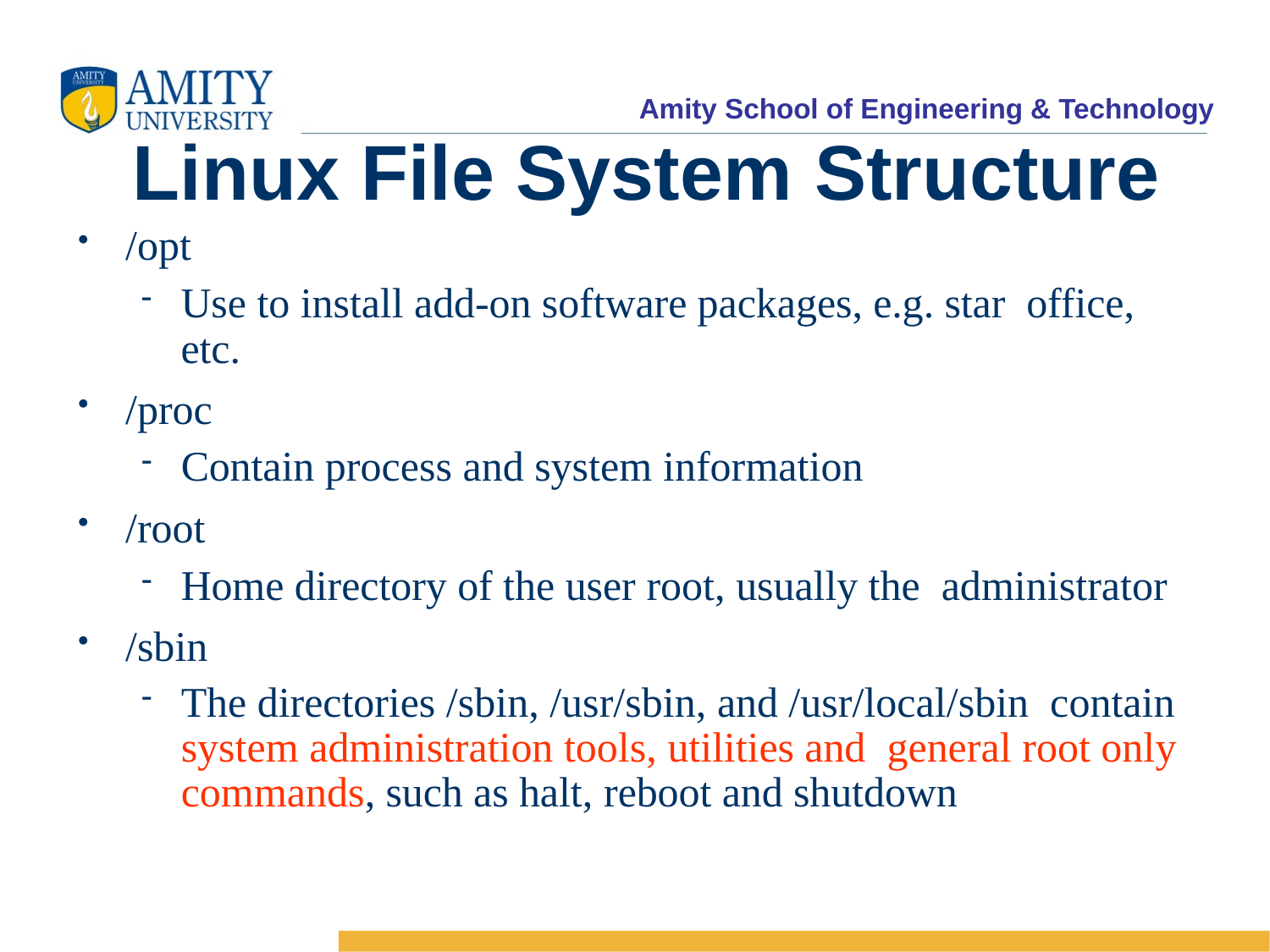

Linux File System Structure
/opt
Use to install add-on software packages, e.g. star  office, etc.
/proc
Contain process and system information
/root
Home directory of the user root, usually the  administrator
/sbin
The directories /sbin, /usr/sbin, and /usr/local/sbin  contain system administration tools, utilities and  general root only commands, such as halt, reboot and shutdown